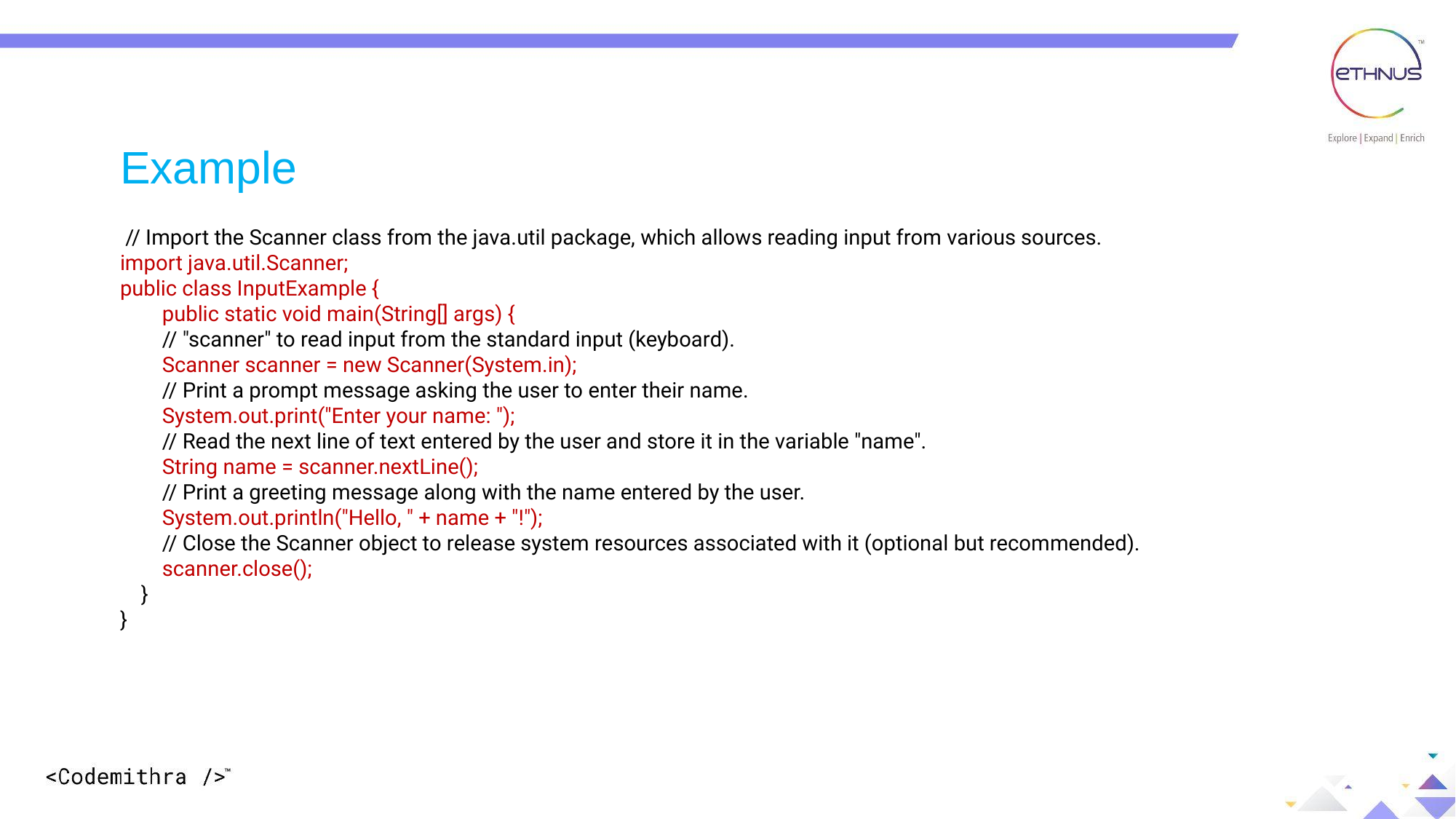

Example

 // Import the Scanner class from the java.util package, which allows reading input from various sources.
import java.util.Scanner;
public class InputExample {
        public static void main(String[] args) {
        // "scanner" to read input from the standard input (keyboard).
        Scanner scanner = new Scanner(System.in);
        // Print a prompt message asking the user to enter their name.
        System.out.print("Enter your name: ");
        // Read the next line of text entered by the user and store it in the variable "name".
        String name = scanner.nextLine();
        // Print a greeting message along with the name entered by the user.
        System.out.println("Hello, " + name + "!");
        // Close the Scanner object to release system resources associated with it (optional but recommended).
        scanner.close();
    }
}